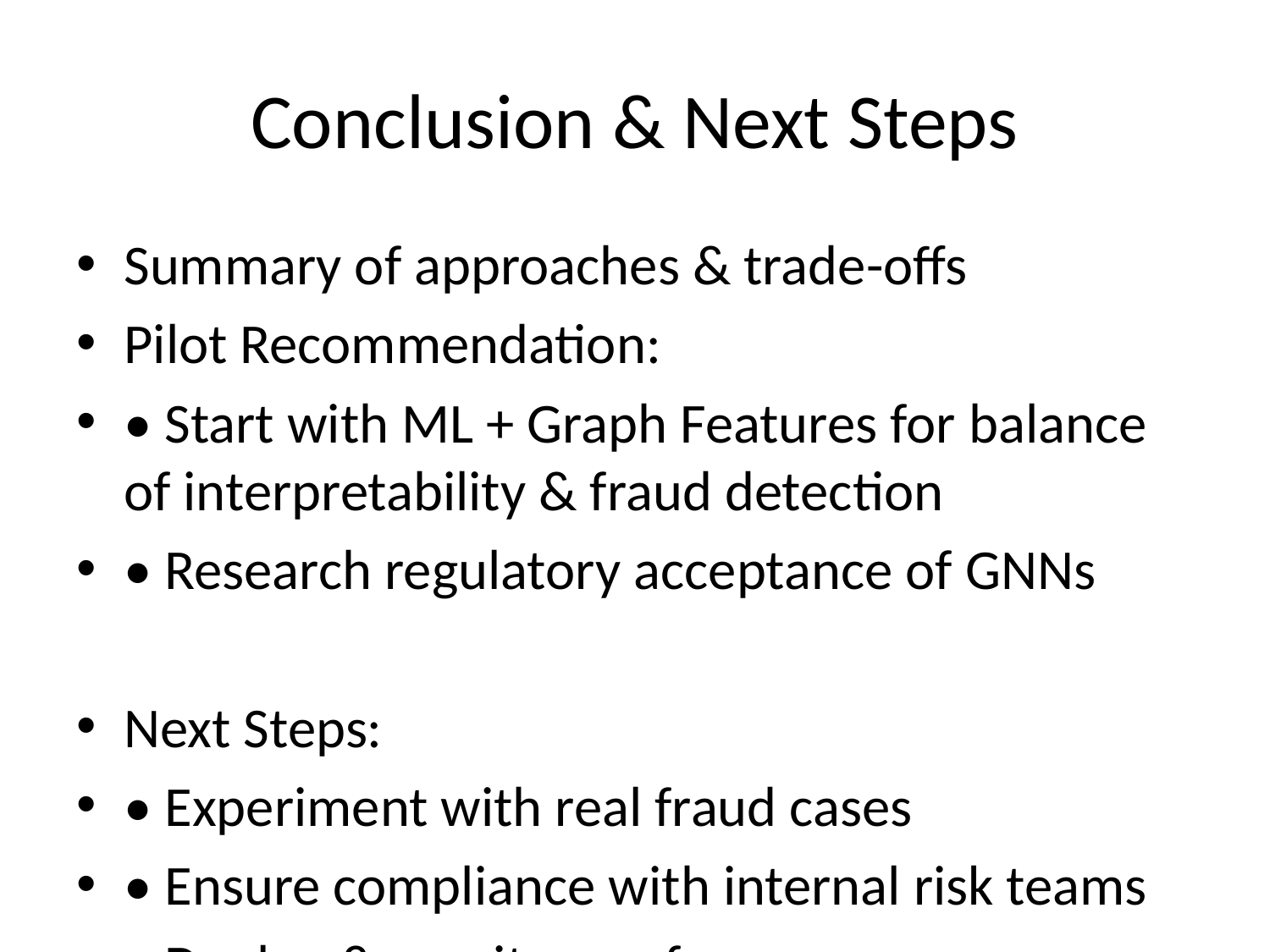

# Conclusion & Next Steps
Summary of approaches & trade-offs
Pilot Recommendation:
• Start with ML + Graph Features for balance of interpretability & fraud detection
• Research regulatory acceptance of GNNs

Next Steps:
• Experiment with real fraud cases
• Ensure compliance with internal risk teams
• Deploy & monitor performance